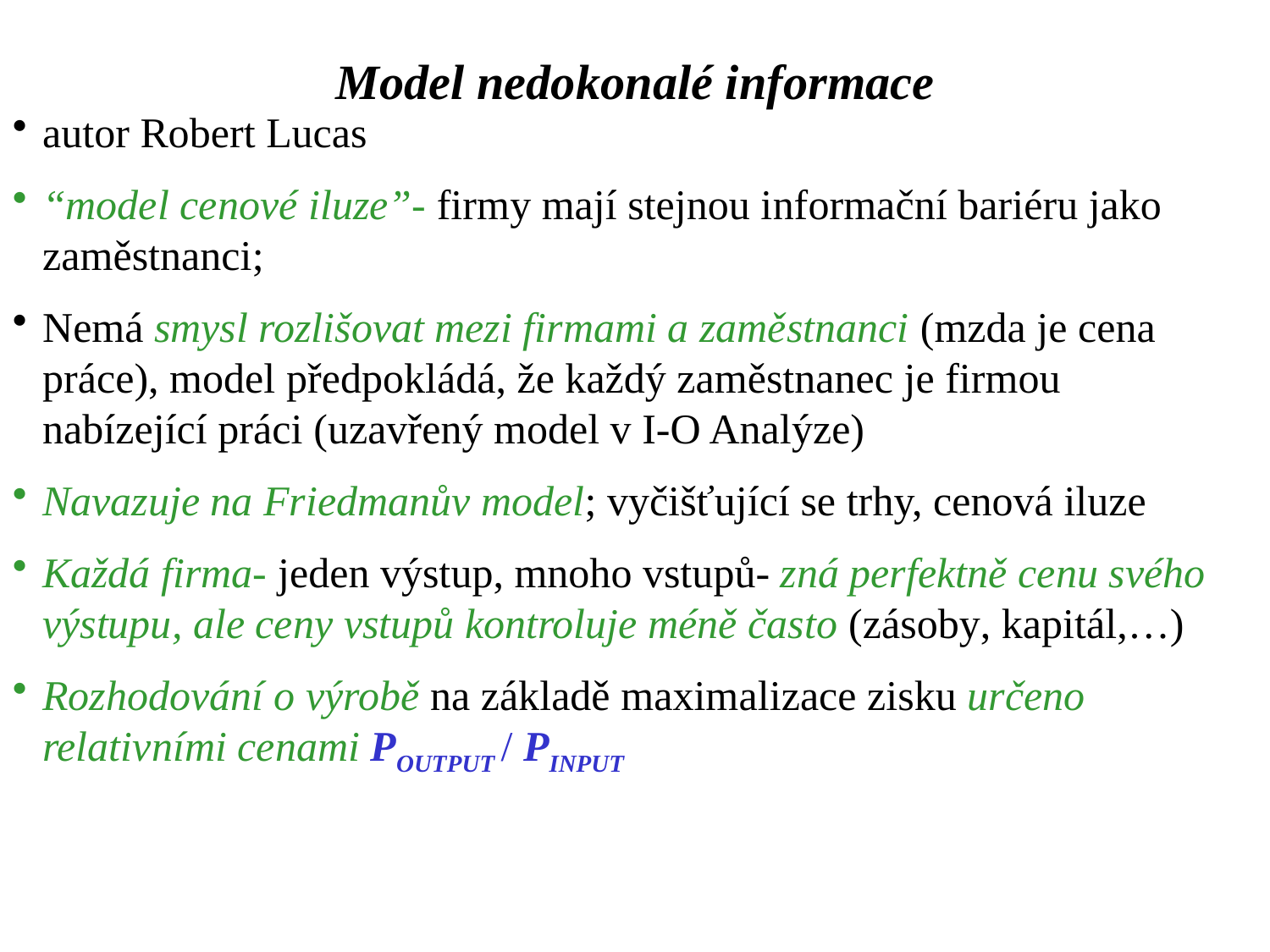

Model nedokonalé informace
autor Robert Lucas
“model cenové iluze”- firmy mají stejnou informační bariéru jako zaměstnanci;
Nemá smysl rozlišovat mezi firmami a zaměstnanci (mzda je cena práce), model předpokládá, že každý zaměstnanec je firmou nabízející práci (uzavřený model v I-O Analýze)
Navazuje na Friedmanův model; vyčišťující se trhy, cenová iluze
Každá firma- jeden výstup, mnoho vstupů- zná perfektně cenu svého výstupu, ale ceny vstupů kontroluje méně často (zásoby, kapitál,…)
Rozhodování o výrobě na základě maximalizace zisku určeno relativními cenami POUTPUT / PINPUT